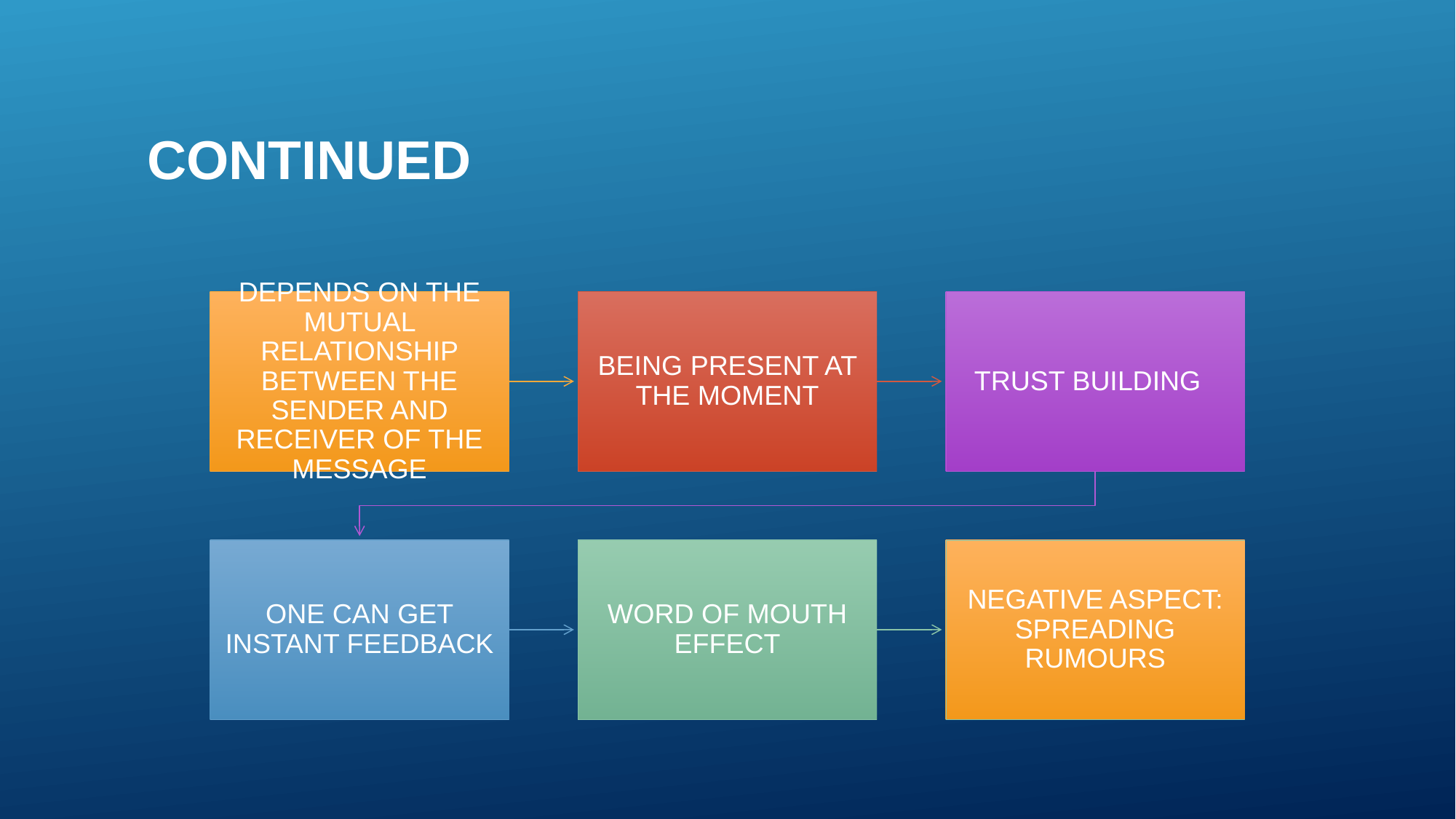

# Continued

Depends on the mutual relationship between the sender and receiver of the message

Being present at the moment

Trust building

One can get instant feedback

Word of mouth effect
Negative aspect: spreading rumours